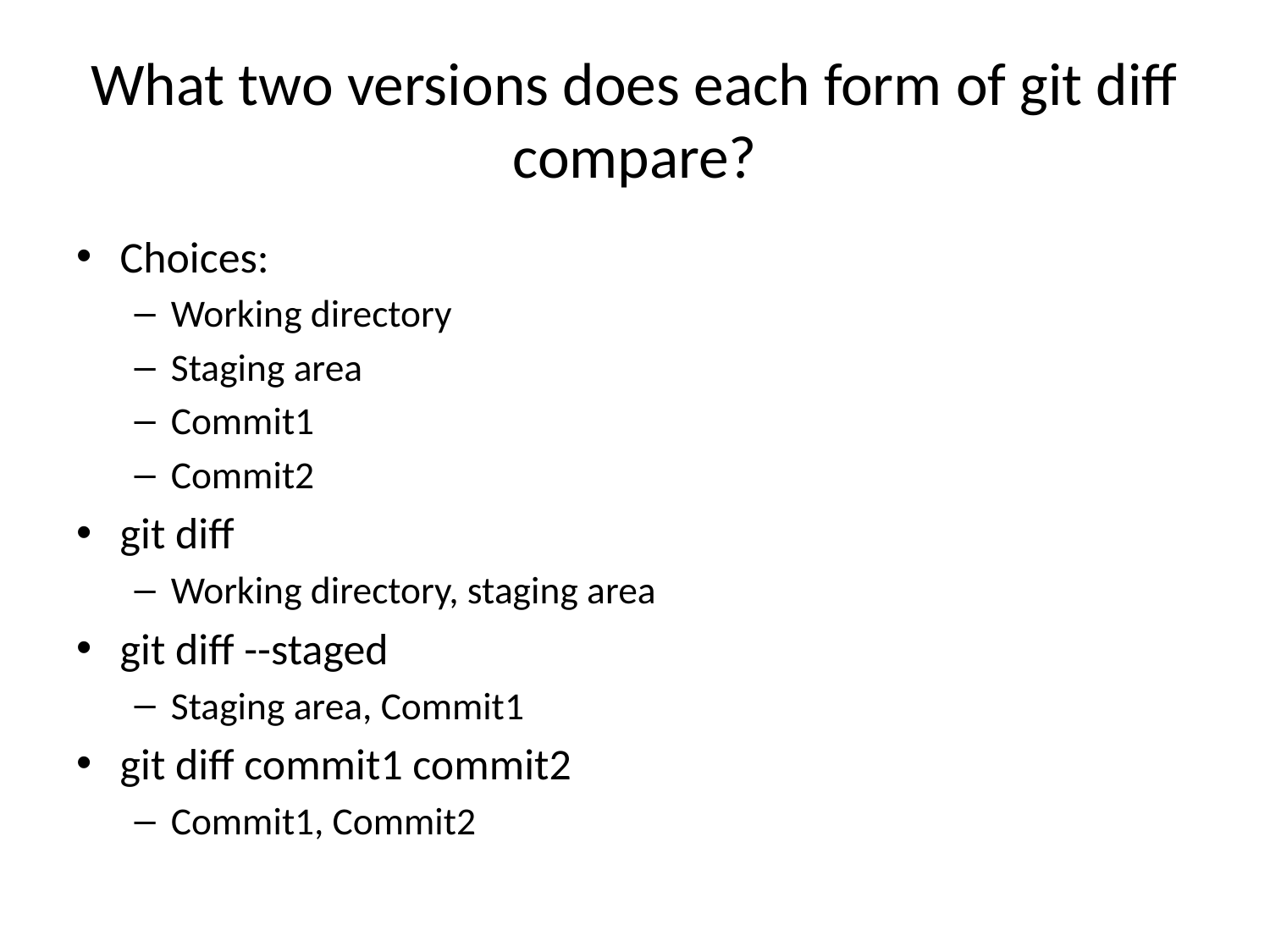

# What two versions does each form of git diff compare?
Choices:
Working directory
Staging area
Commit1
Commit2
git diff
Working directory, staging area
git diff --staged
Staging area, Commit1
git diff commit1 commit2
Commit1, Commit2